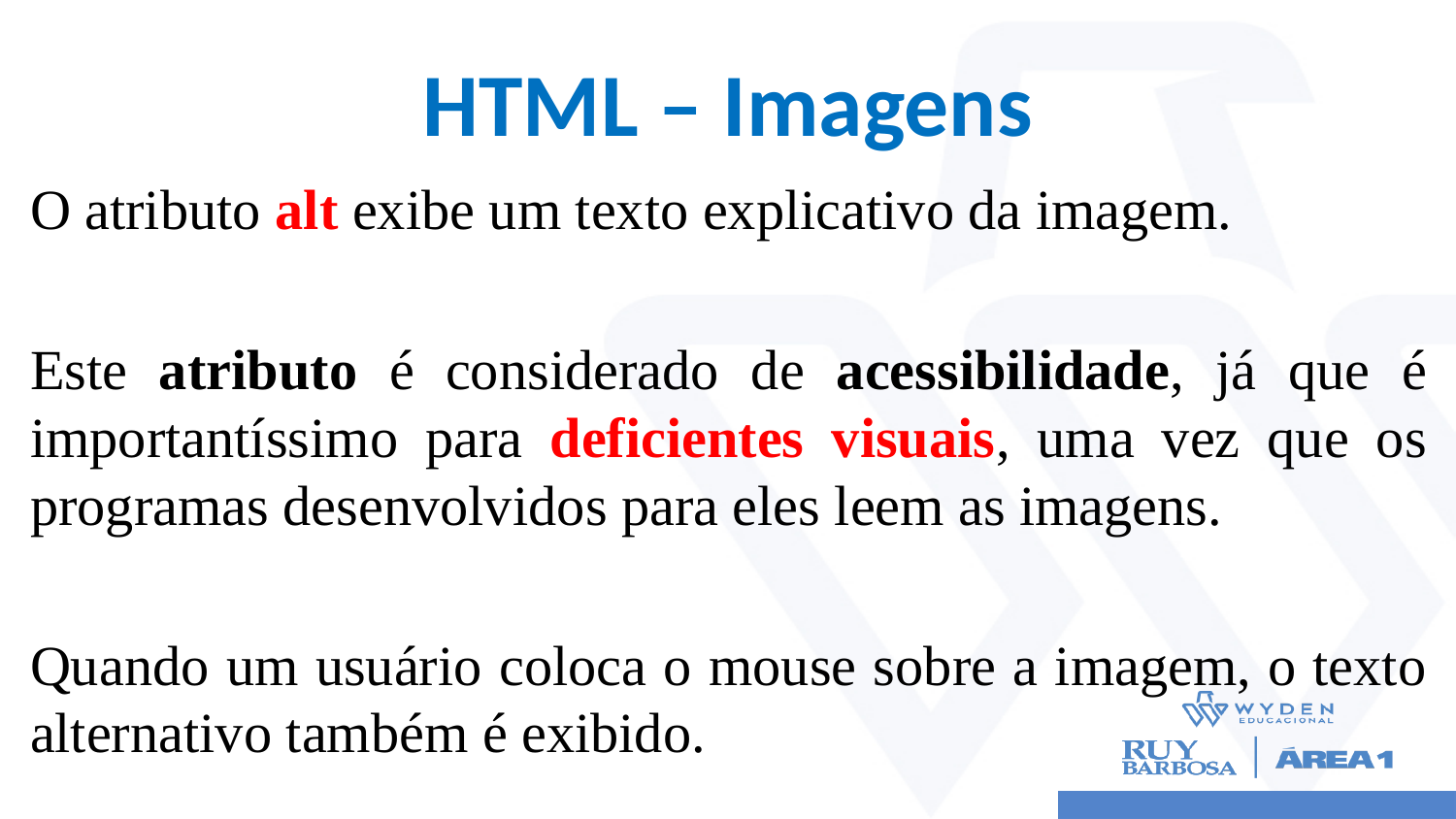

# HTML – Imagens
O atributo alt exibe um texto explicativo da imagem.

Este atributo é considerado de acessibilidade, já que é importantíssimo para deficientes visuais, uma vez que os programas desenvolvidos para eles leem as imagens.

Quando um usuário coloca o mouse sobre a imagem, o texto alternativo também é exibido.